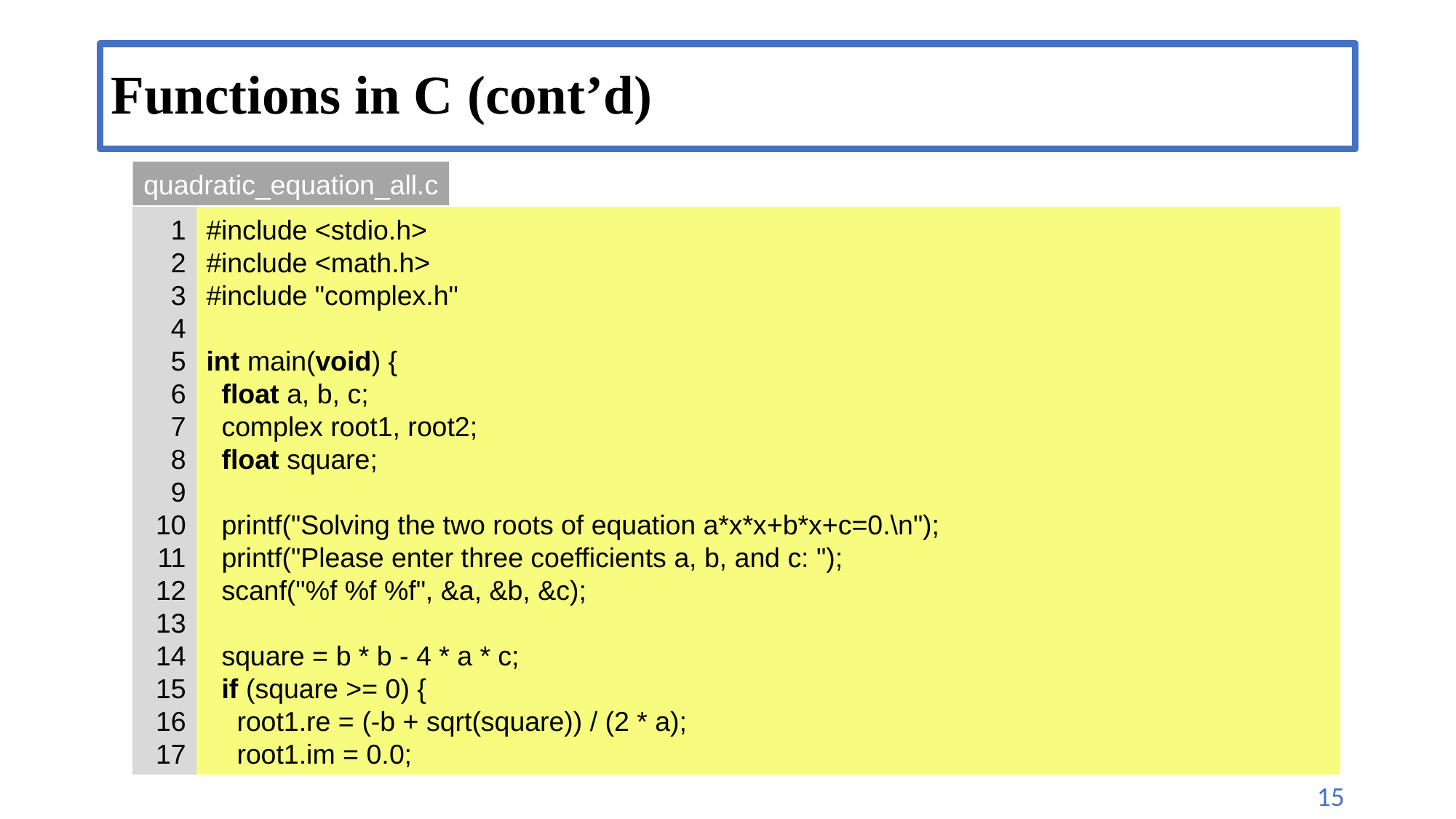

# Functions in C (cont’d)
quadratic_equation_all.c
1
2
3
4
5
6
7
8
9
10
11
12
13
14
15
16
17
#include <stdio.h>
#include <math.h>
#include "complex.h"

int main(void) {
  float a, b, c;
  complex root1, root2;
  float square;

  printf("Solving the two roots of equation a*x*x+b*x+c=0.\n");
  printf("Please enter three coefficients a, b, and c: ");
  scanf("%f %f %f", &a, &b, &c);

  square = b * b - 4 * a * c;
  if (square >= 0) {
    root1.re = (-b + sqrt(square)) / (2 * a);
    root1.im = 0.0;